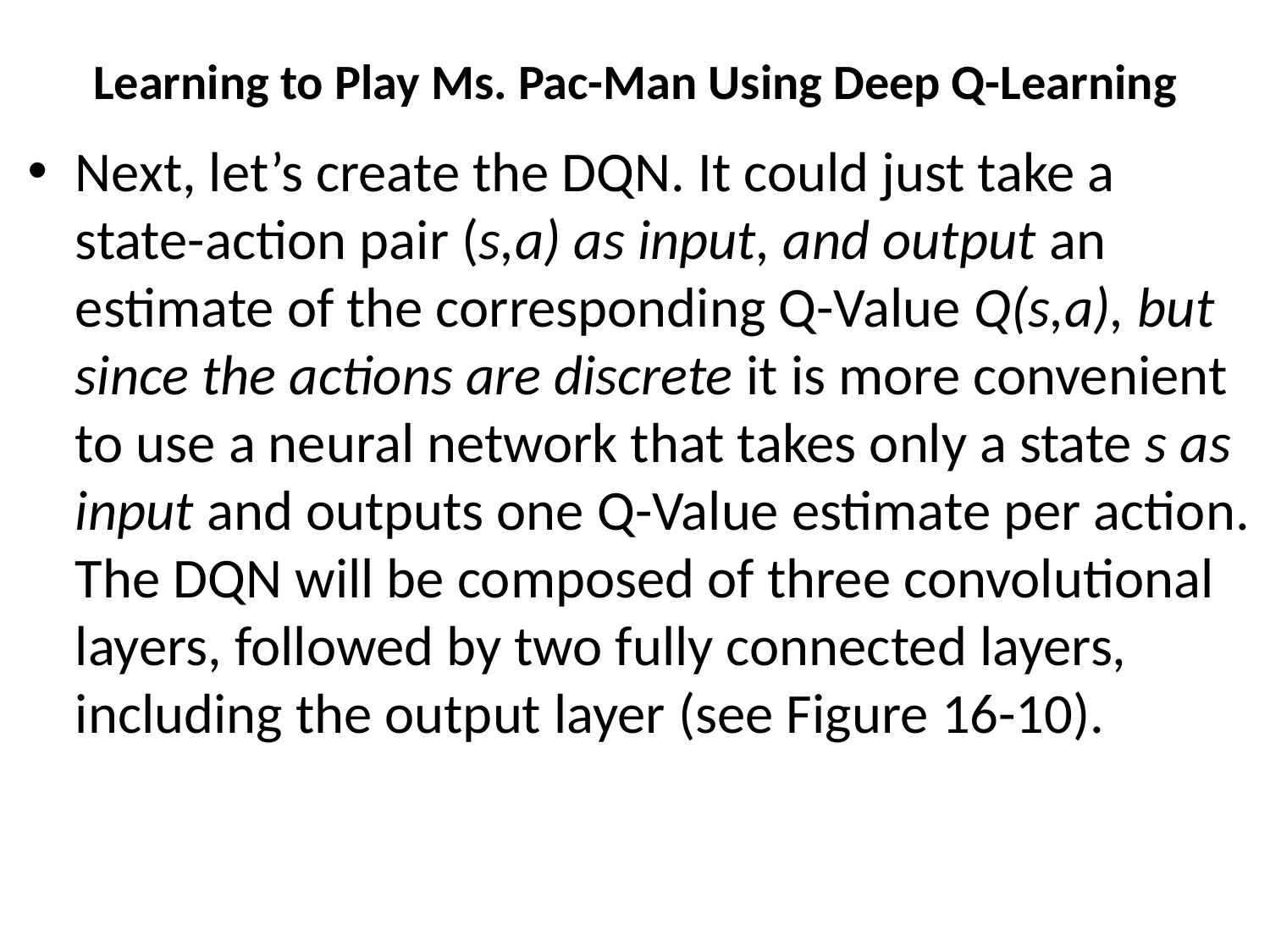

# Learning to Play Ms. Pac-Man Using Deep Q-Learning
Next, let’s create the DQN. It could just take a state-action pair (s,a) as input, and output an estimate of the corresponding Q-Value Q(s,a), but since the actions are discrete it is more convenient to use a neural network that takes only a state s as input and outputs one Q-Value estimate per action. The DQN will be composed of three convolutional layers, followed by two fully connected layers, including the output layer (see Figure 16-10).